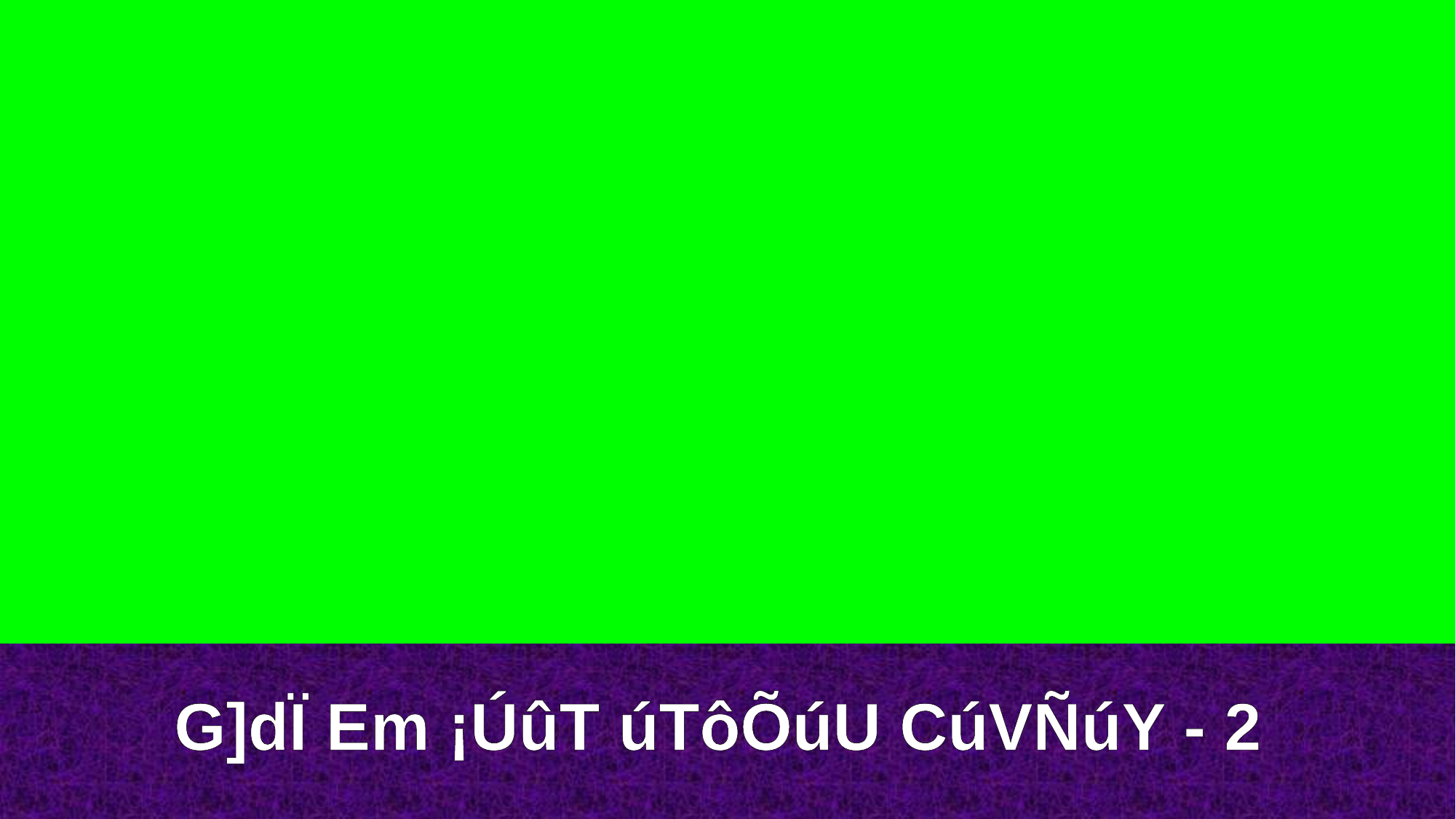

G]dÏ Em ¡ÚûT úTôÕúU CúVÑúY - 2